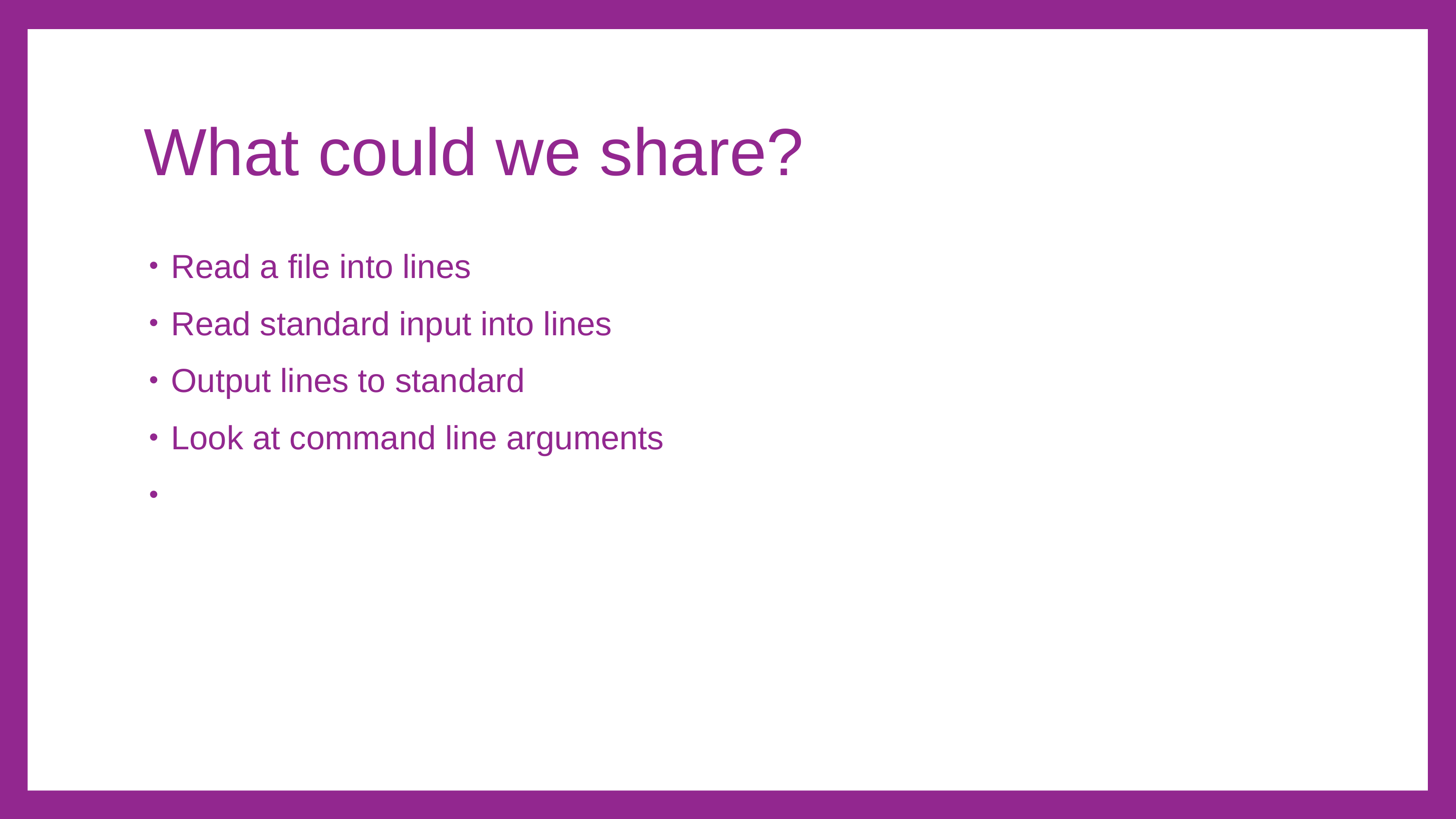

# What could we share?
Read a file into lines
Read standard input into lines
Output lines to standard
Look at command line arguments